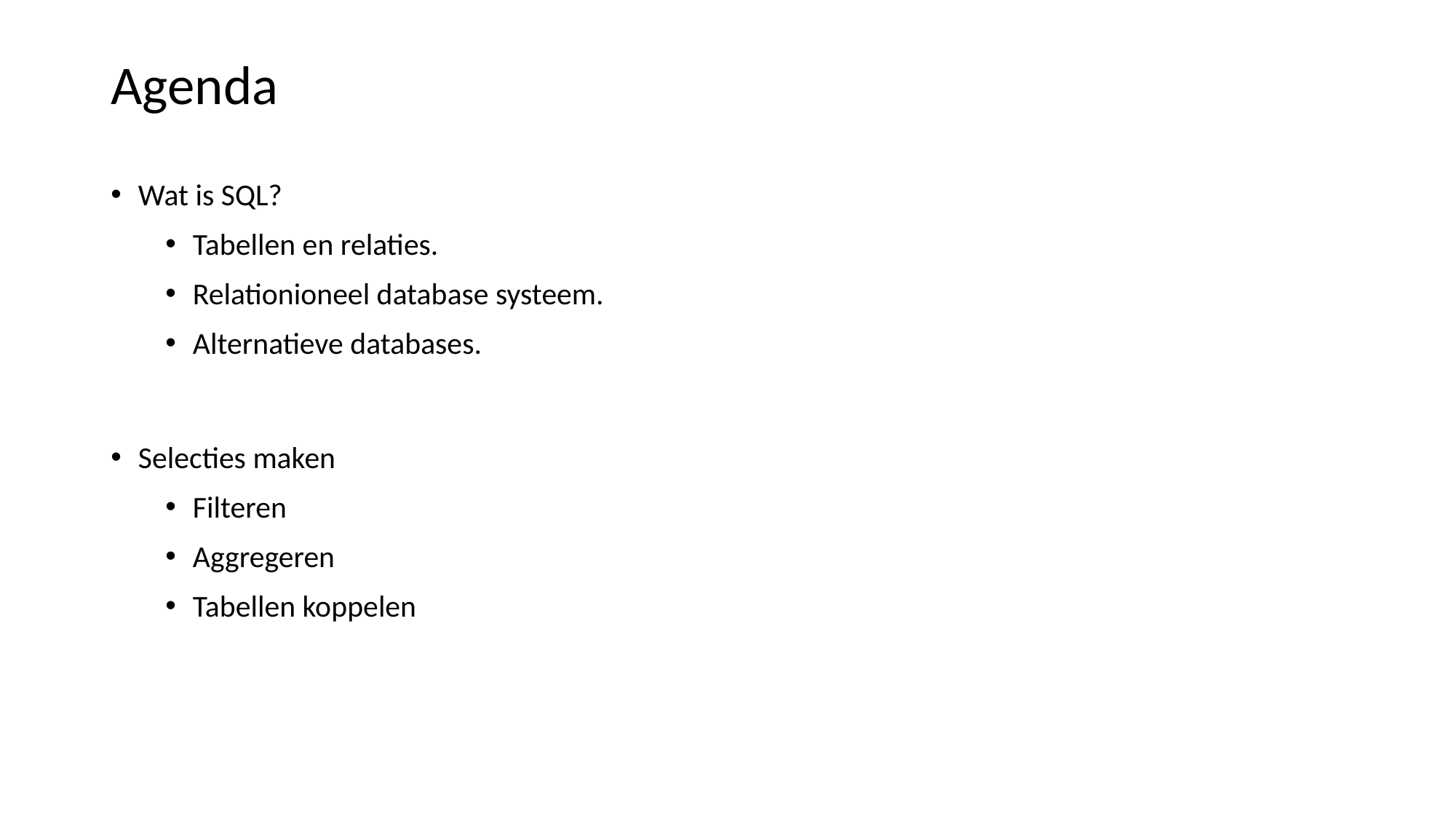

# Agenda
Wat is SQL?
Tabellen en relaties.
Relationioneel database systeem.
Alternatieve databases.

Selecties maken
Filteren
Aggregeren
Tabellen koppelen